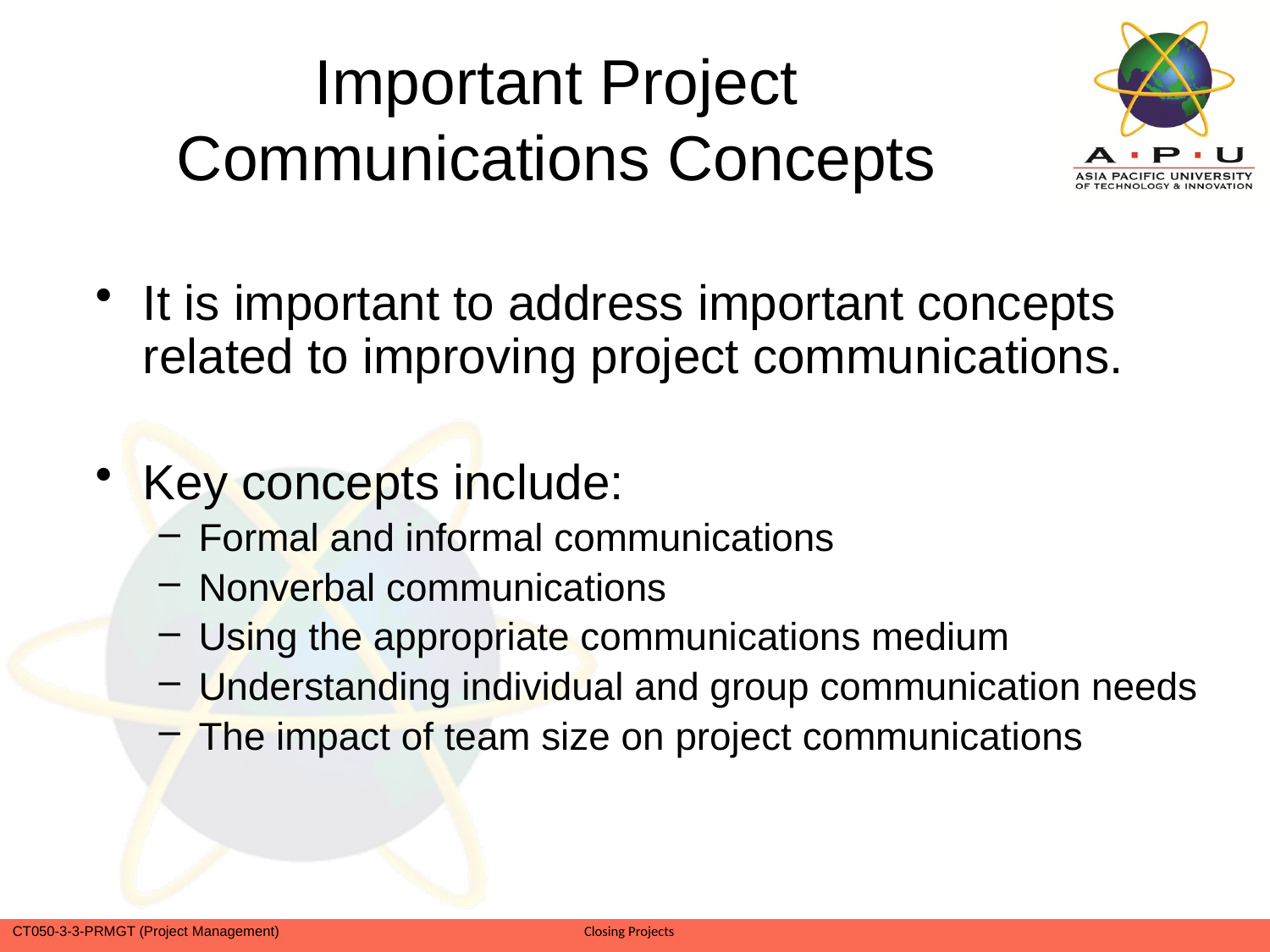

# Important Project Communications Concepts
It is important to address important concepts related to improving project communications.

Key concepts include:
Formal and informal communications
Nonverbal communications
Using the appropriate communications medium
Understanding individual and group communication needs
The impact of team size on project communications